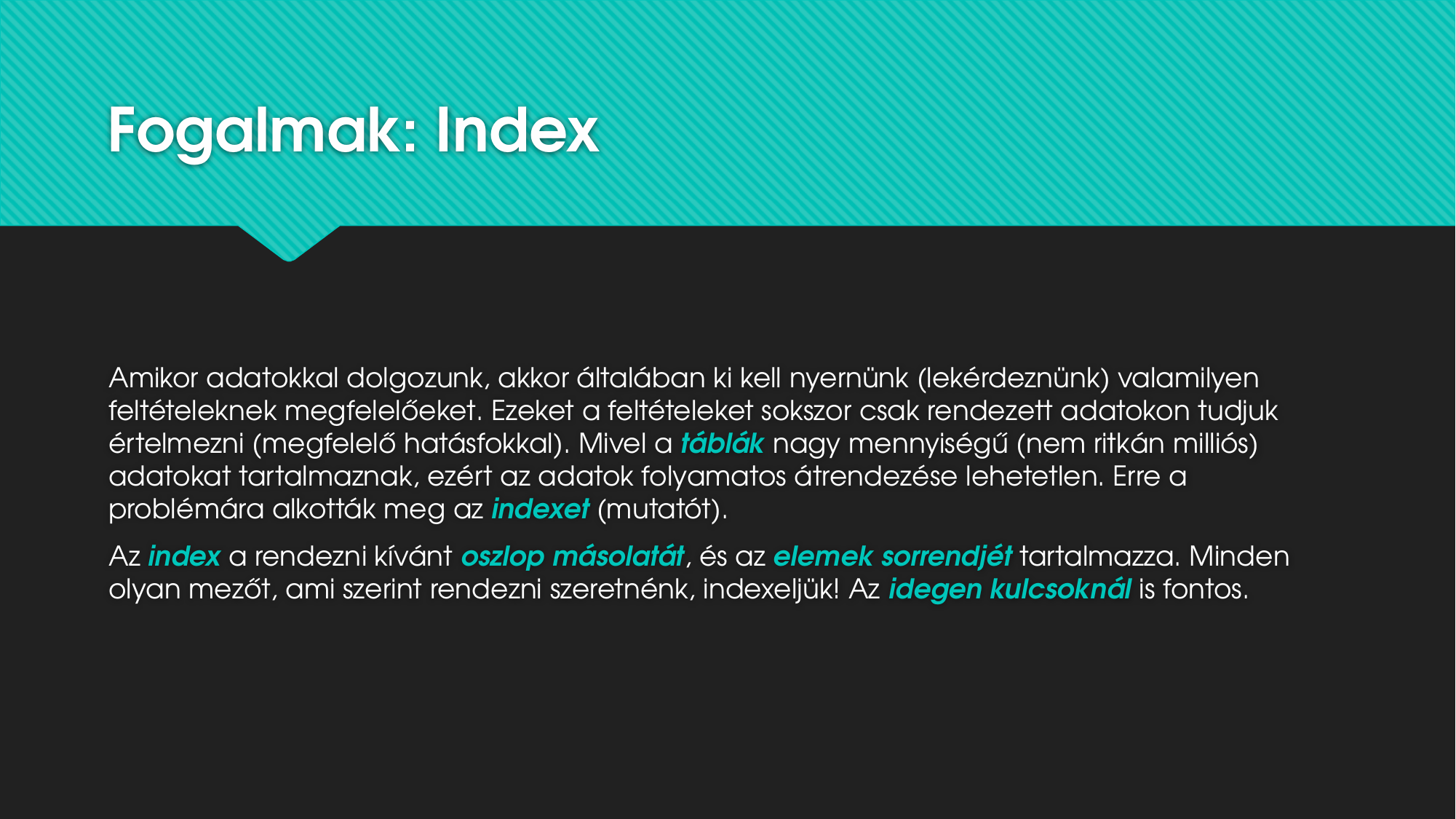

# Fogalmak: Index
Amikor adatokkal dolgozunk, akkor általában ki kell nyernünk (lekérdeznünk) valamilyen feltételeknek megfelelőeket. Ezeket a feltételeket sokszor csak rendezett adatokon tudjuk értelmezni (megfelelő hatásfokkal). Mivel a táblák nagy mennyiségű (nem ritkán milliós) adatokat tartalmaznak, ezért az adatok folyamatos átrendezése lehetetlen. Erre a problémára alkották meg az indexet (mutatót).
Az index a rendezni kívánt oszlop másolatát, és az elemek sorrendjét tartalmazza. Minden olyan mezőt, ami szerint rendezni szeretnénk, indexeljük! Az idegen kulcsoknál is fontos.